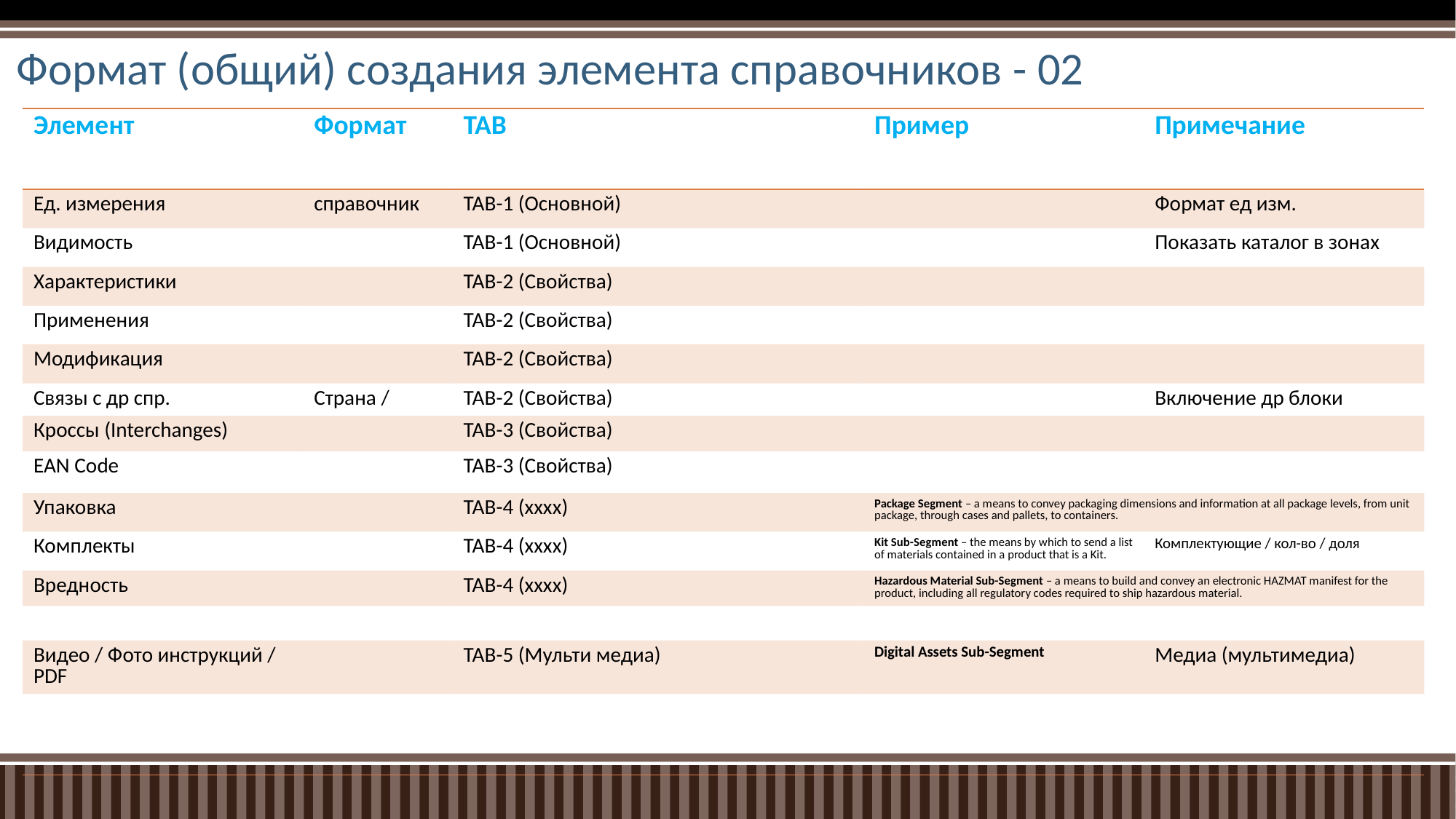

# Формат (общий) создания элемента справочников - 02
| Элемент | Формат | TAB | Пример | Примечание |
| --- | --- | --- | --- | --- |
| Ед. измерения | справочник | TAB-1 (Основной) |  | Формат ед изм. |
| Видимость |  | TAB-1 (Основной) |  | Показать каталог в зонах |
| Характеристики |  | TAB-2 (Свойства) |  |  |
| Применения |  | TAB-2 (Свойства) |  |  |
| Модификация |  | TAB-2 (Свойства) |  |  |
| Связы с др спр. | Страна / | TAB-2 (Свойства) |  | Включение др блоки |
| Кроссы (Interchanges) |  | TAB-3 (Свойства) |  |  |
| EAN Code |  | TAB-3 (Свойства) |  |  |
| Упаковка |  | TAB-4 (xxxx) | Package Segment – a means to convey packaging dimensions and information at all package levels, from unit package, through cases and pallets, to containers. |  |
| Комплекты |  | TAB-4 (xxxx) | Kit Sub-Segment – the means by which to send a list of materials contained in a product that is a Kit. | Комплектующие / кол-во / доля |
| Вредность |  | TAB-4 (xxxx) | Hazardous Material Sub-Segment – a means to build and convey an electronic HAZMAT manifest for the product, including all regulatory codes required to ship hazardous material. |  |
|  |  |  |  |  |
| Видео / Фото инструкций / PDF |  | TAB-5 (Мульти медиа) | Digital Assets Sub-Segment | Медиа (мультимедиа) |
|  |  |  |  |  |